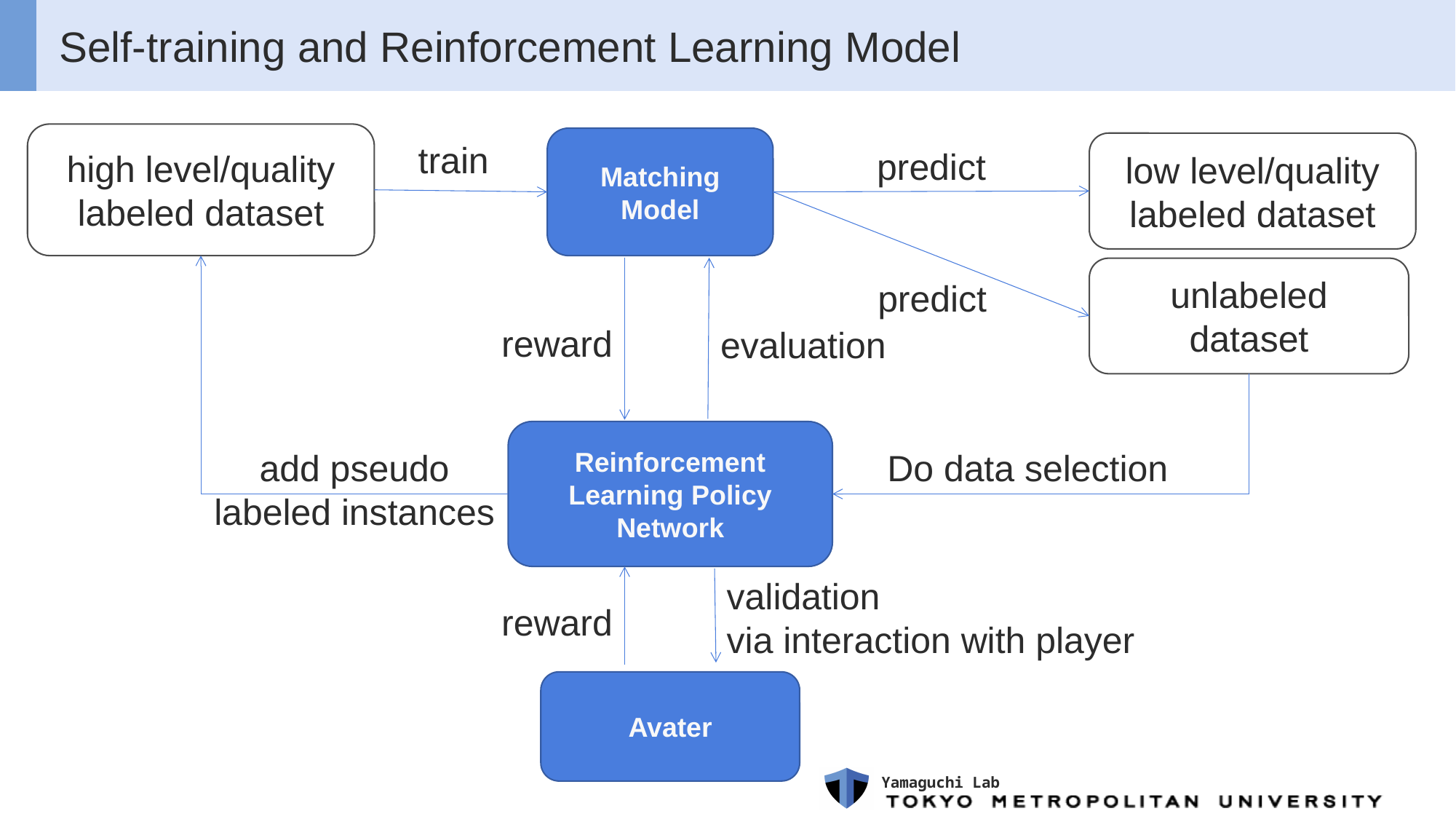

# Self-training and Reinforcement Learning Model
high level/quality
labeled dataset
Matching Model
train
low level/quality
labeled dataset
predict
unlabeled dataset
predict
reward
evaluation
Reinforcement Learning Policy Network
add pseudo
labeled instances
Do data selection
validation
via interaction with player
reward
Avater
8